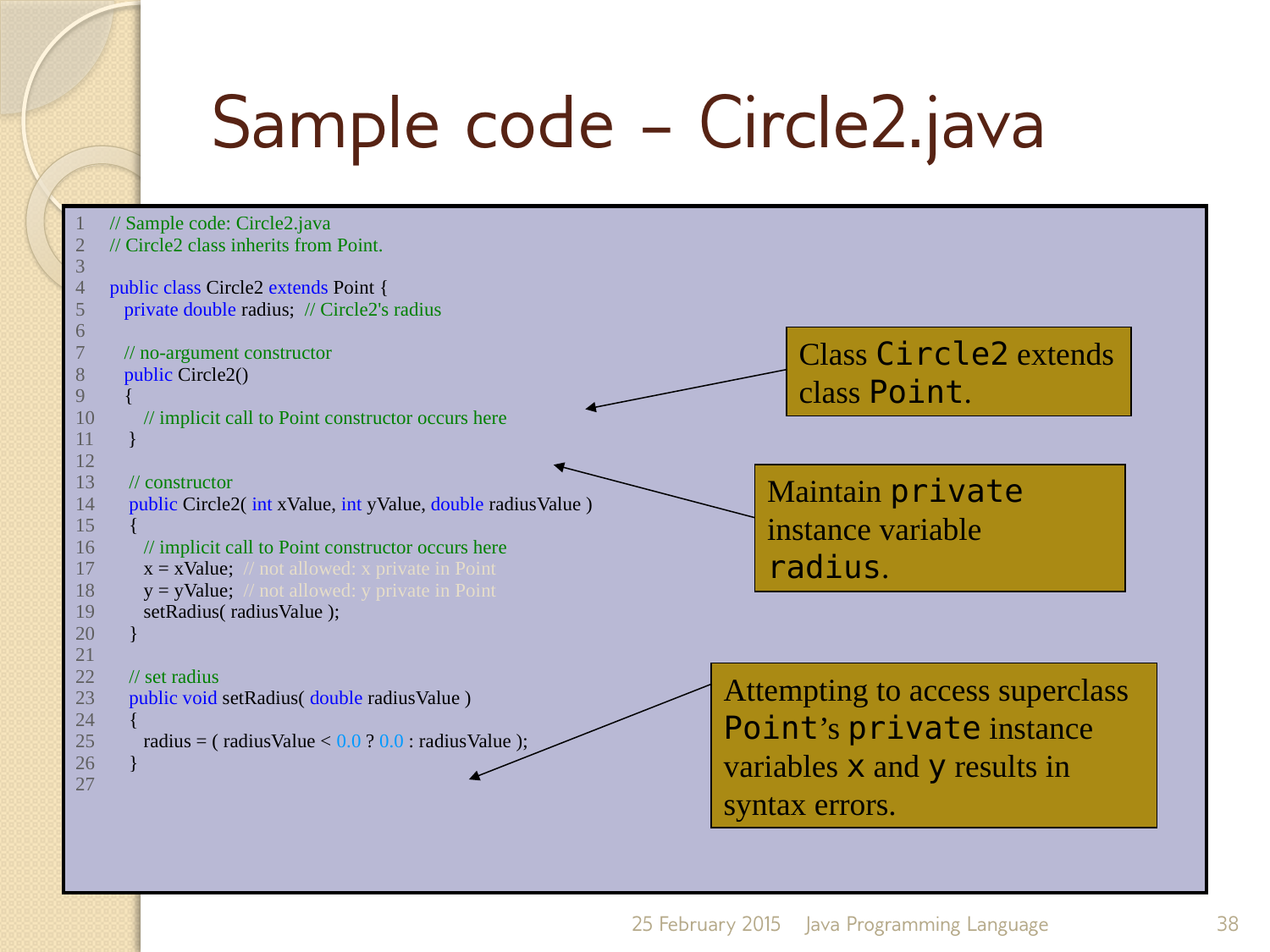

# Sample code – Circle2.java
| 1 // Sample code: Circle2.java 2 // Circle2 class inherits from Point. 3 4 public class Circle2 extends Point { 5 private double radius; // Circle2's radius 6 7 // no-argument constructor 8 public Circle2() 9 { 10 // implicit call to Point constructor occurs here 11 } 12 13 // constructor 14 public Circle2( int xValue, int yValue, double radiusValue ) 15 { 16 // implicit call to Point constructor occurs here 17 x = xValue; // not allowed: x private in Point 18 y = yValue; // not allowed: y private in Point 19 setRadius( radiusValue ); 20 } 21 22 // set radius 23 public void setRadius( double radiusValue ) 24 { 25 radius = ( radiusValue < 0.0 ? 0.0 : radiusValue ); 26 } 27 |
| --- |
Class Circle2 extends class Point.

Maintain private instance variable radius.
Attempting to access superclass Point’s private instance variables x and y results in syntax errors.

25 February 2015
Java Programming Language
38